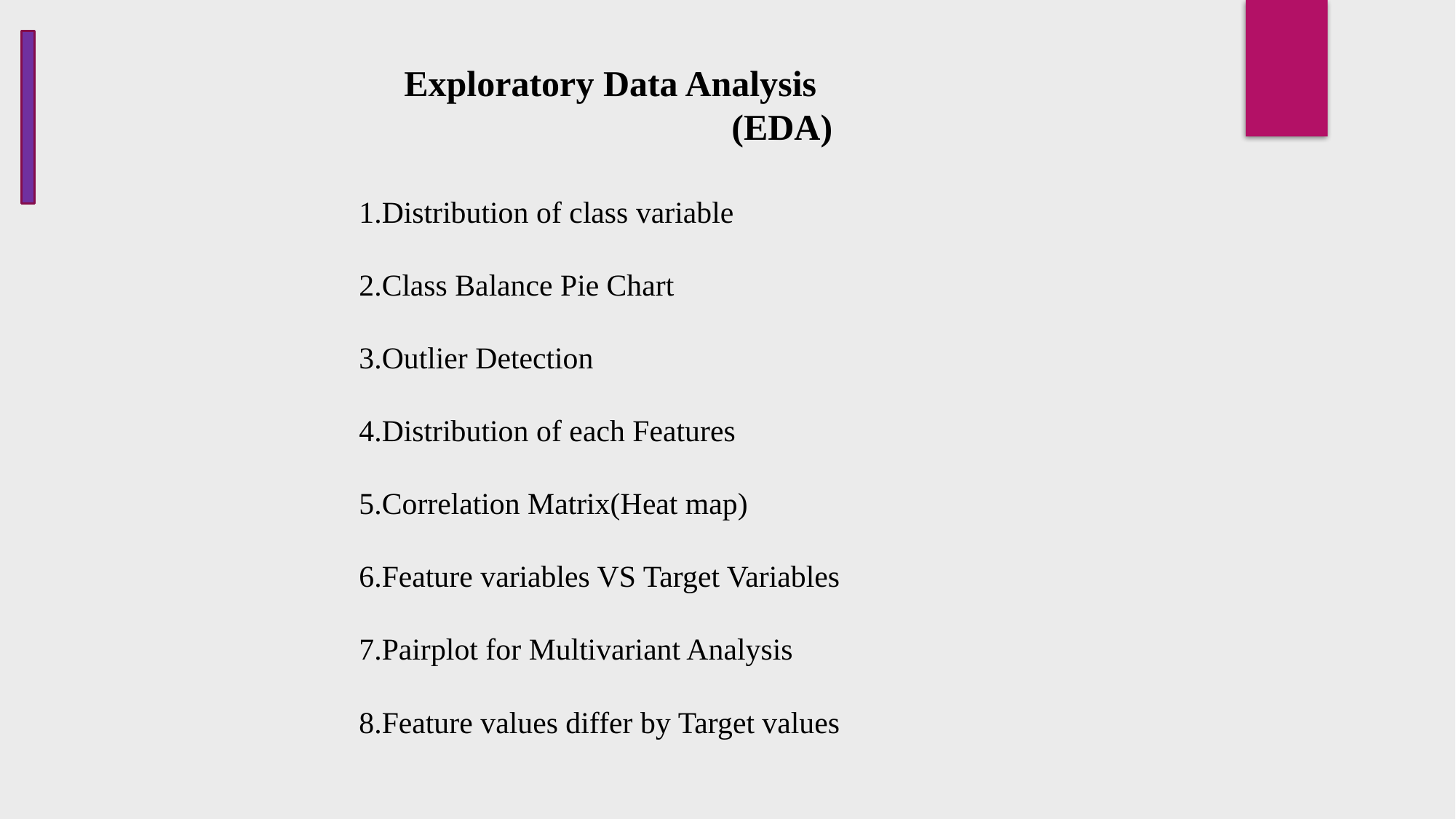

Exploratory Data Analysis        			(EDA)

1.Distribution of class variable

2.Class Balance Pie Chart

3.Outlier Detection

4.Distribution of each Features

5.Correlation Matrix(Heat map)

6.Feature variables VS Target Variables

7.Pairplot for Multivariant Analysis

8.Feature values differ by Target values